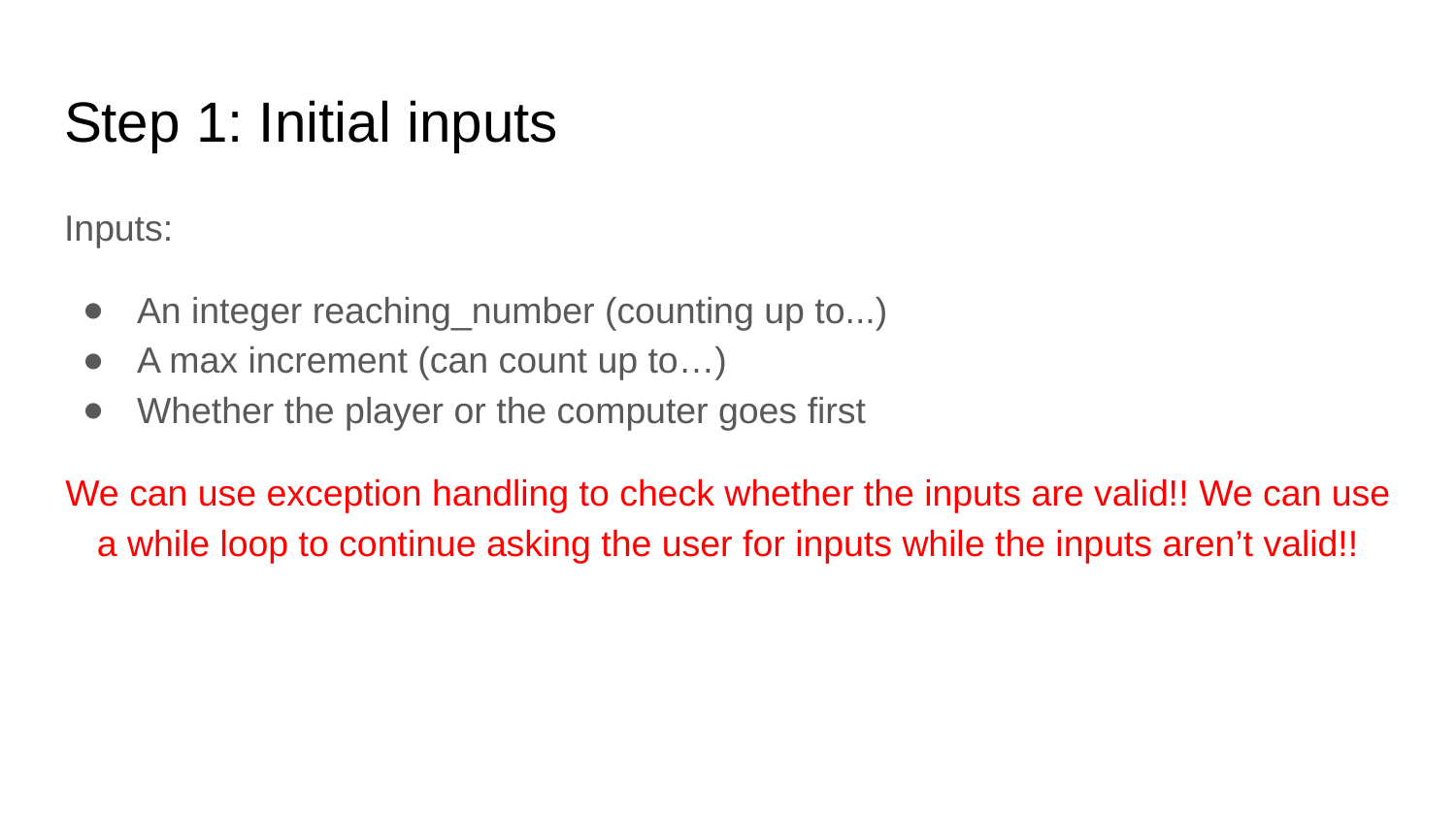

# Step 1: Initial inputs
Inputs:
An integer reaching_number (counting up to...)
A max increment (can count up to…)
Whether the player or the computer goes first
We can use exception handling to check whether the inputs are valid!! We can use a while loop to continue asking the user for inputs while the inputs aren’t valid!!